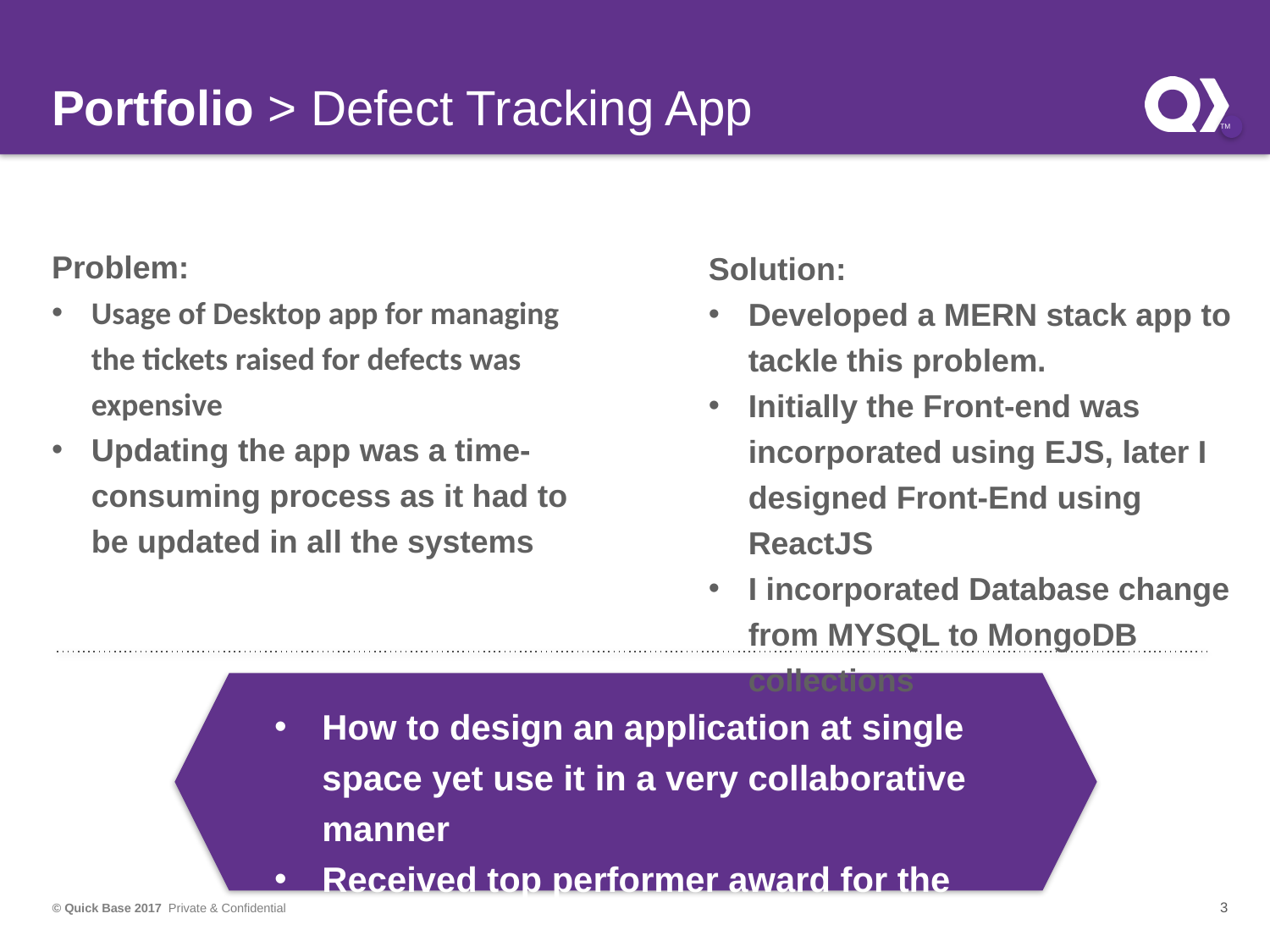

Portfolio > Defect Tracking App
Problem:
Usage of Desktop app for managing the tickets raised for defects was expensive
Updating the app was a time-consuming process as it had to be updated in all the systems

Solution:
Developed a MERN stack app to tackle this problem.
Initially the Front-end was incorporated using EJS, later I designed Front-End using ReactJS
I incorporated Database change from MYSQL to MongoDB collections

How to design an application at single space yet use it in a very collaborative manner
Received top performer award for the same